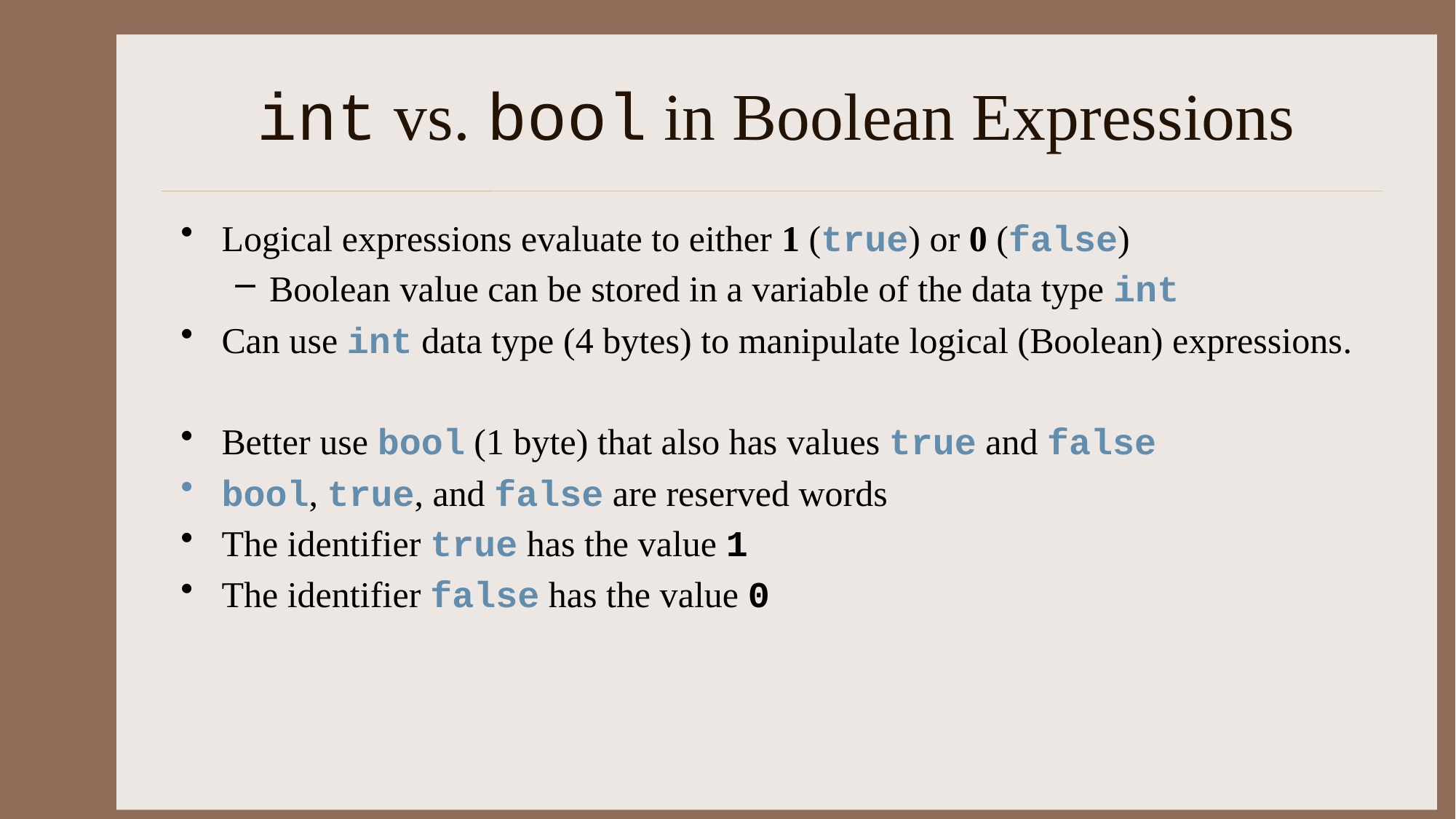

# int vs. bool in Boolean Expressions
Logical expressions evaluate to either 1 (true) or 0 (false)
Boolean value can be stored in a variable of the data type int
Can use int data type (4 bytes) to manipulate logical (Boolean) expressions.

Better use bool (1 byte) that also has values true and false
bool, true, and false are reserved words
The identifier true has the value 1
The identifier false has the value 0